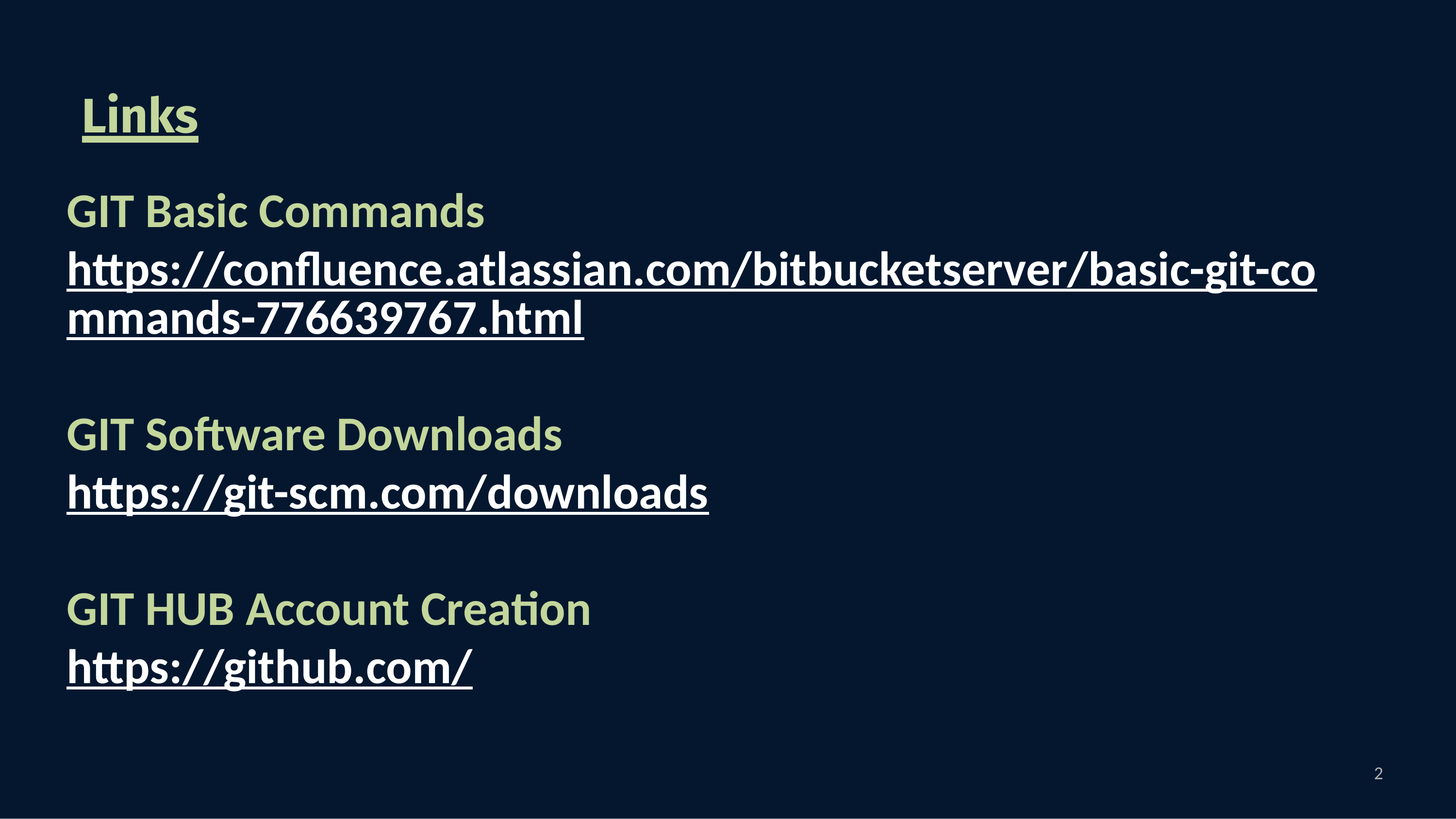

# Links
GIT Basic Commands
https://confluence.atlassian.com/bitbucketserver/basic-git-commands-776639767.html

GIT Software Downloads
https://git-scm.com/downloads

GIT HUB Account Creation
https://github.com/

2